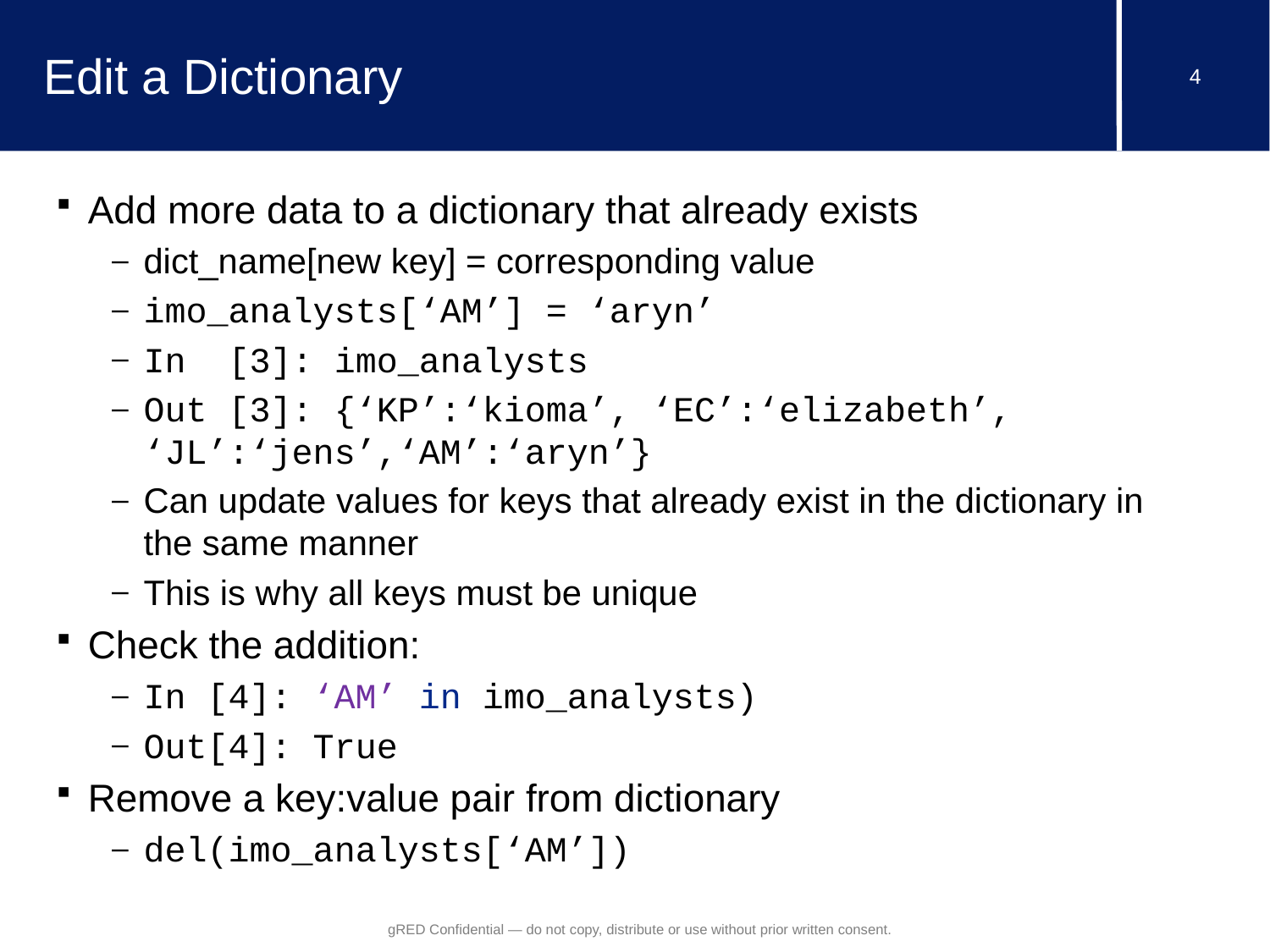

# Edit a Dictionary
Add more data to a dictionary that already exists
dict_name[new key] = corresponding value
imo_analysts[‘AM’] = ‘aryn’
In  [3]: imo_analysts
Out [3]: {‘KP’:‘kioma’, ‘EC’:‘elizabeth’, ‘JL’:‘jens’,‘AM’:‘aryn’}
Can update values for keys that already exist in the dictionary in the same manner
This is why all keys must be unique
Check the addition:
In [4]: ‘AM’ in imo_analysts)
Out[4]: True
Remove a key:value pair from dictionary
del(imo_analysts[‘AM’])
gRED Confidential — do not copy, distribute or use without prior written consent.